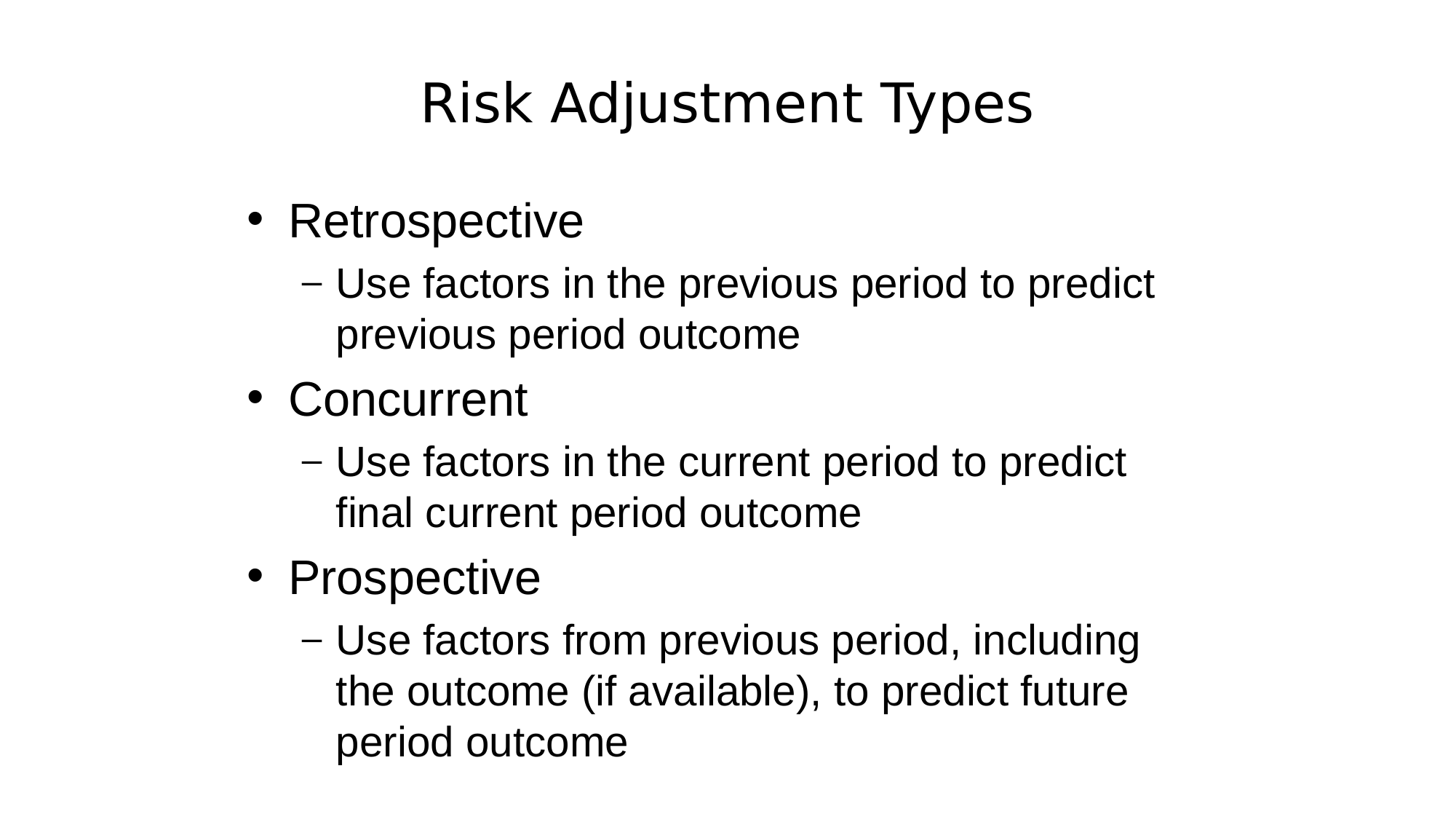

# Risk Adjustment Types
Retrospective
Use factors in the previous period to predict previous period outcome
Concurrent
Use factors in the current period to predict final current period outcome
Prospective
Use factors from previous period, including the outcome (if available), to predict future period outcome